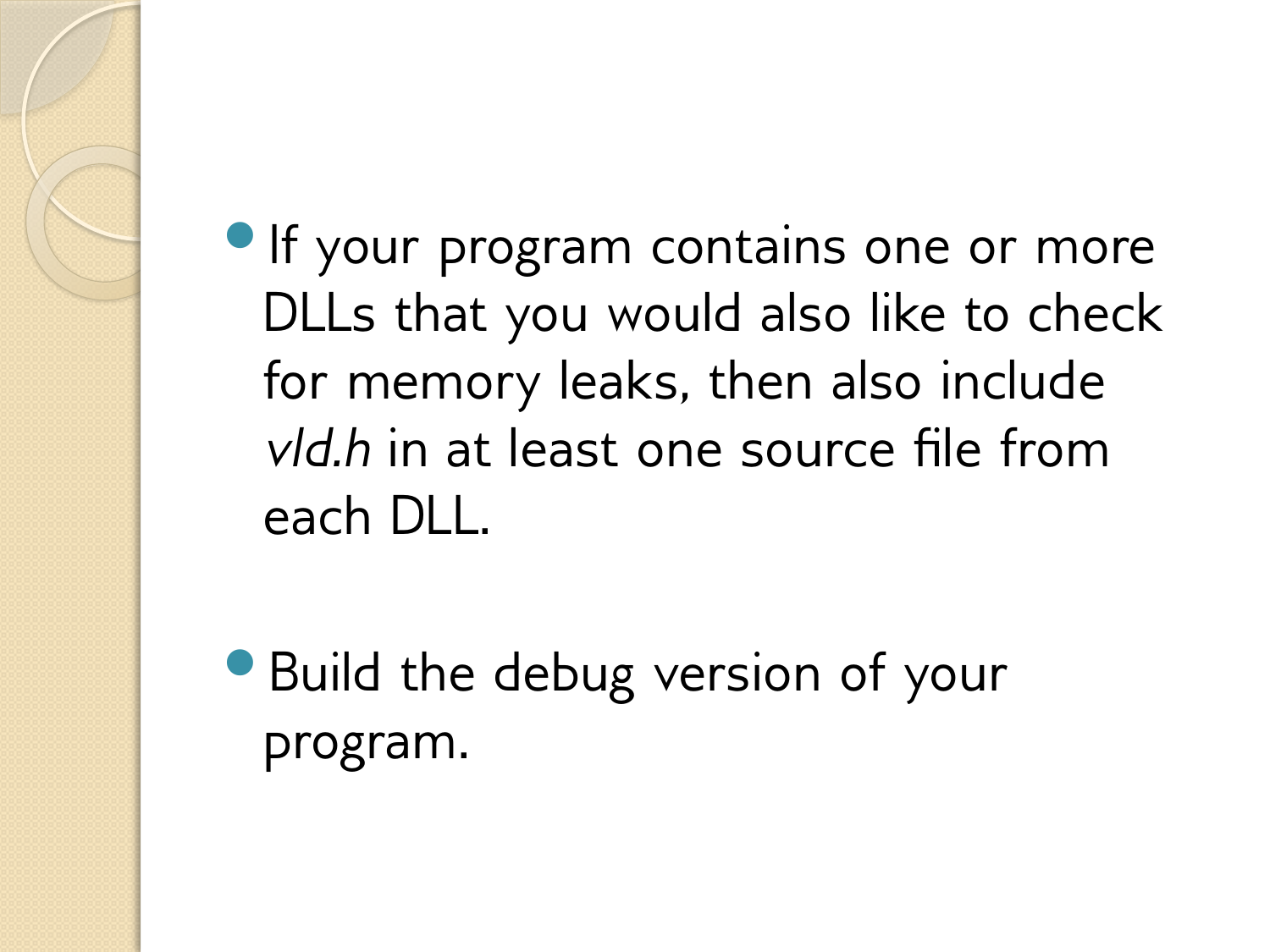

#
If your program contains one or more DLLs that you would also like to check for memory leaks, then also include vld.h in at least one source file from each DLL.

Build the debug version of your program.